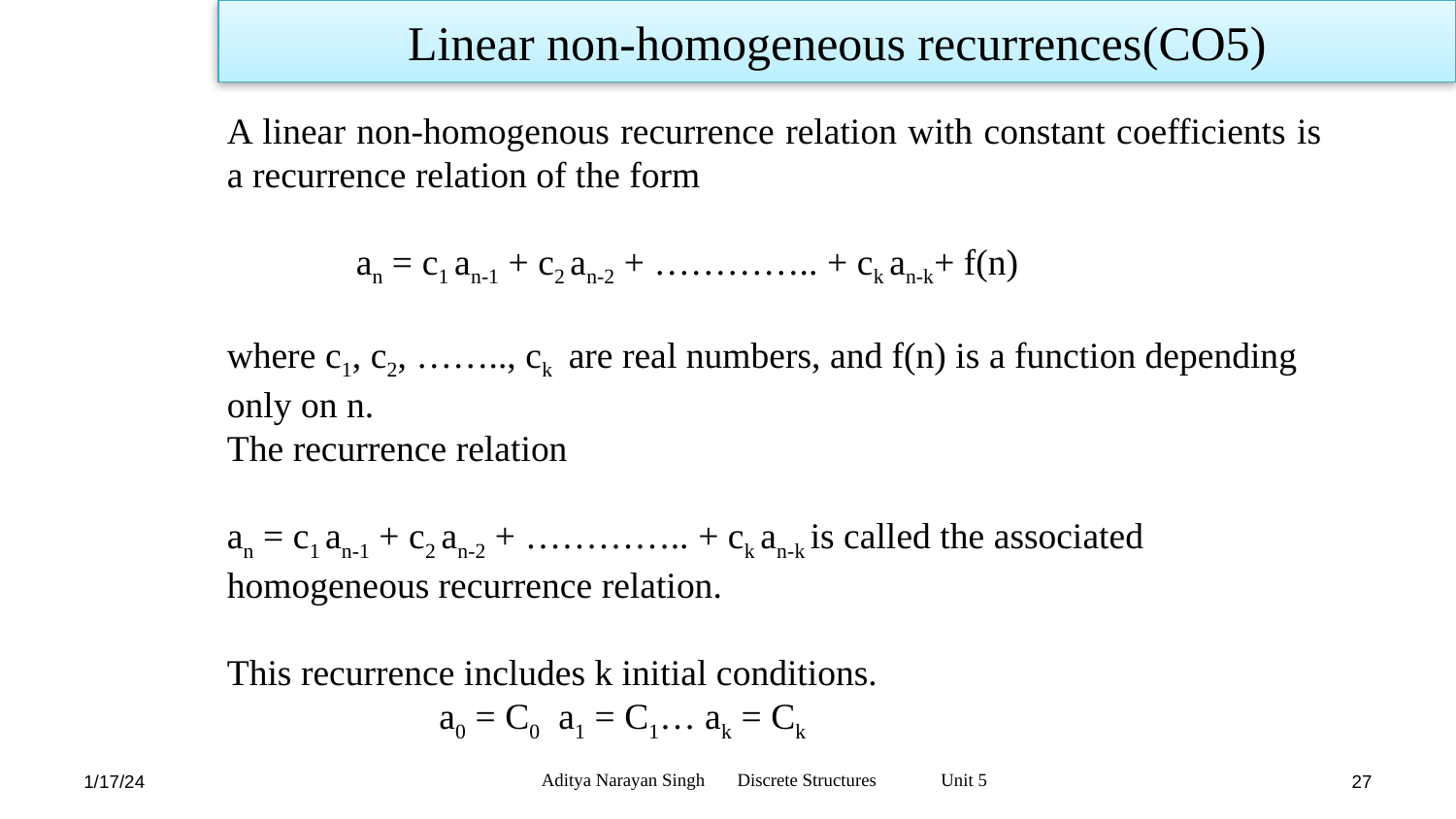

Linear non-homogeneous recurrences(CO5)
A linear non-homogenous recurrence relation with constant coefficients is a recurrence relation of the form

              an = c1 an-1 + c2 an-2 + ………….. + ck an-k+ f(n)

where c1, c2, …….., ck   are real numbers, and f(n) is a function depending only on n.
The recurrence relation

an = c1 an-1 + c2 an-2 + ………….. + ck an-k is called the associated homogeneous recurrence relation.

This recurrence includes k initial conditions.
                       a0 = C0  a1 = C1… ak = Ck
Aditya Narayan Singh       Discrete Structures              Unit 5
1/17/24
27